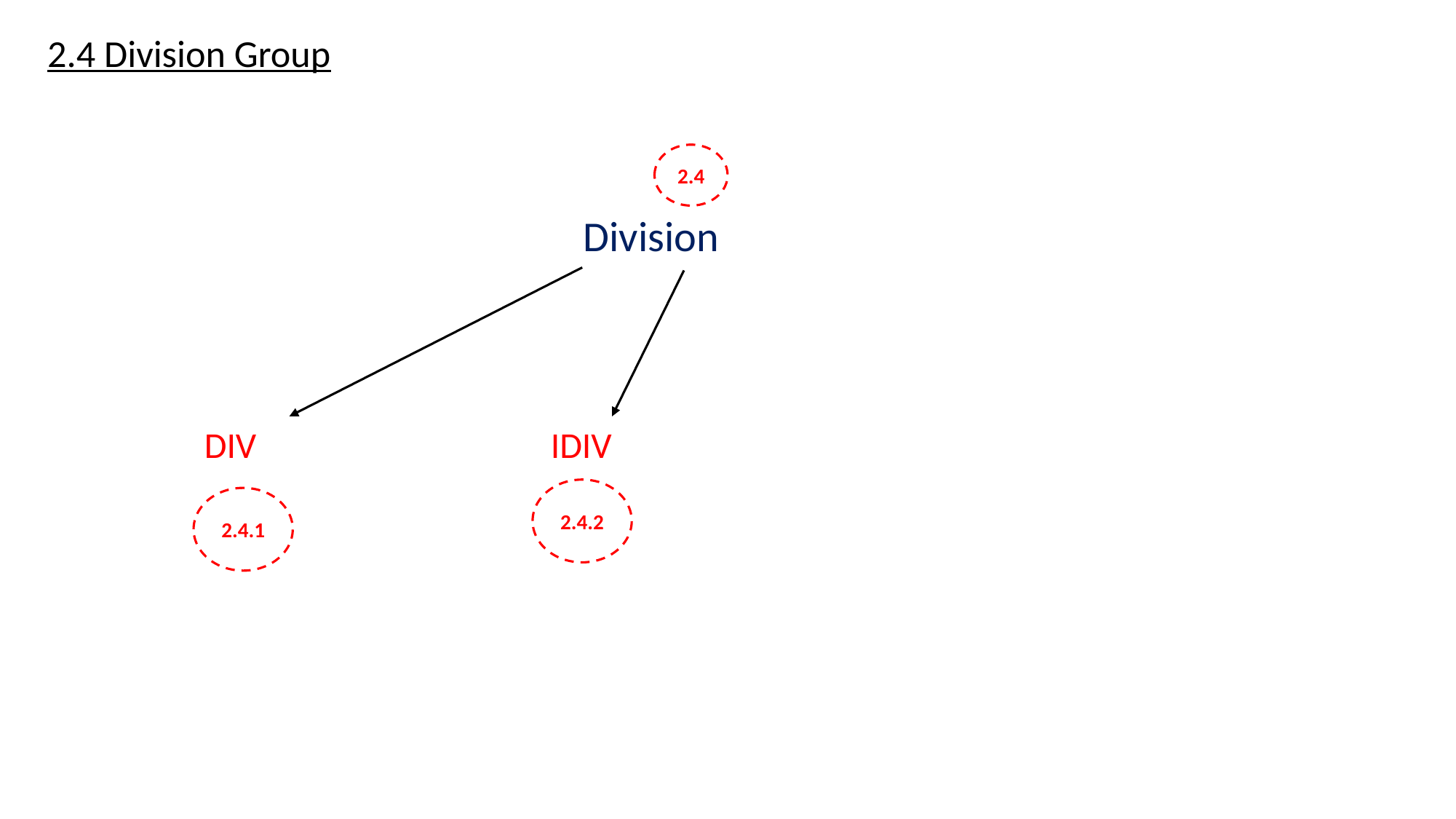

# 2.4 Division Group
2.4
Division

IDIV
DIV
2.4.2
2.4.1